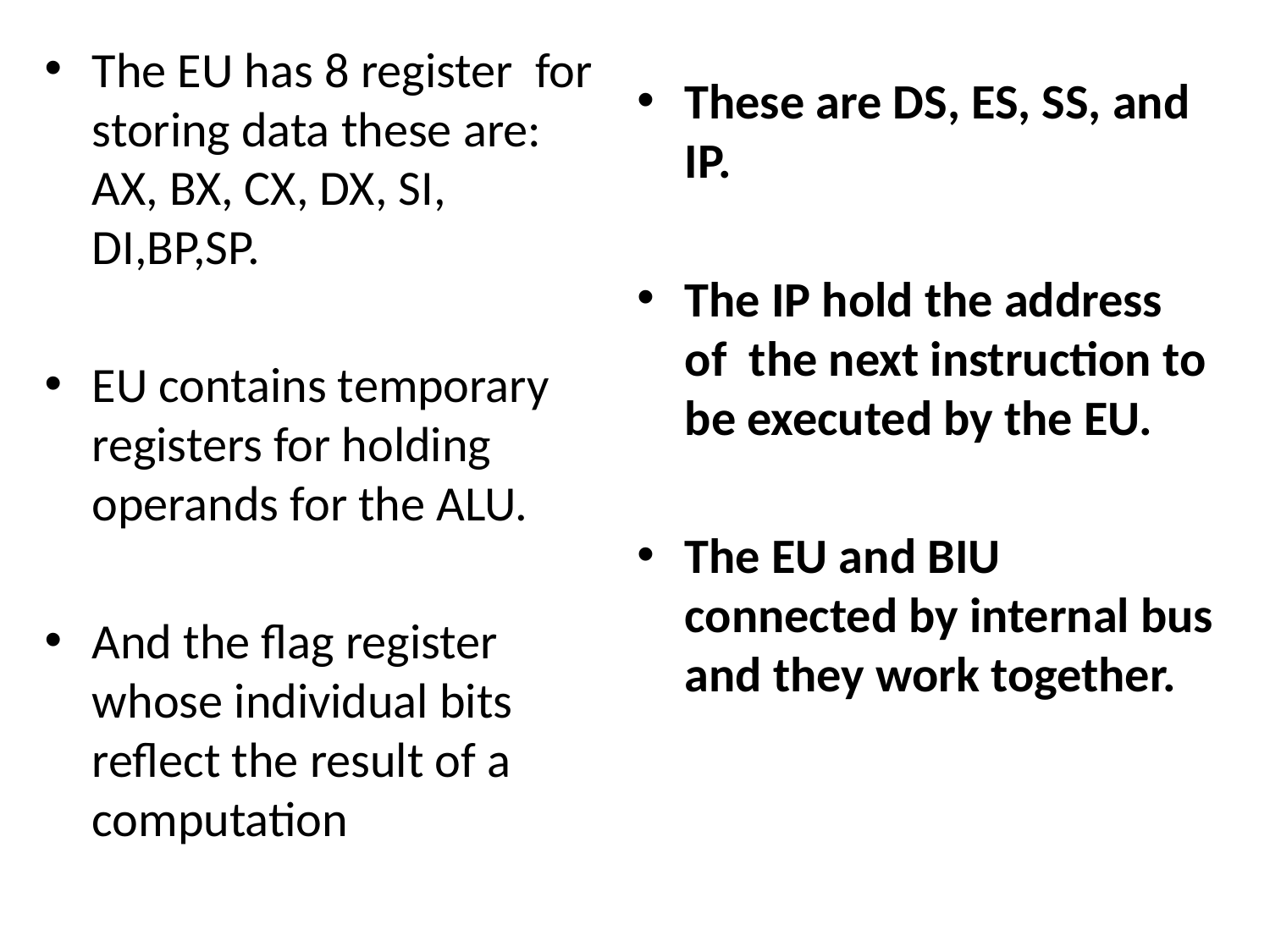

The EU has 8 register  for storing data these are: AX, BX, CX, DX, SI, DI,BP,SP.

EU contains temporary  registers for holding operands for the ALU.

And the flag register whose individual bits reflect the result of a computation

These are DS, ES, SS, and IP.

The IP hold the address of  the next instruction to be executed by the EU.

The EU and BIU connected by internal bus and they work together.